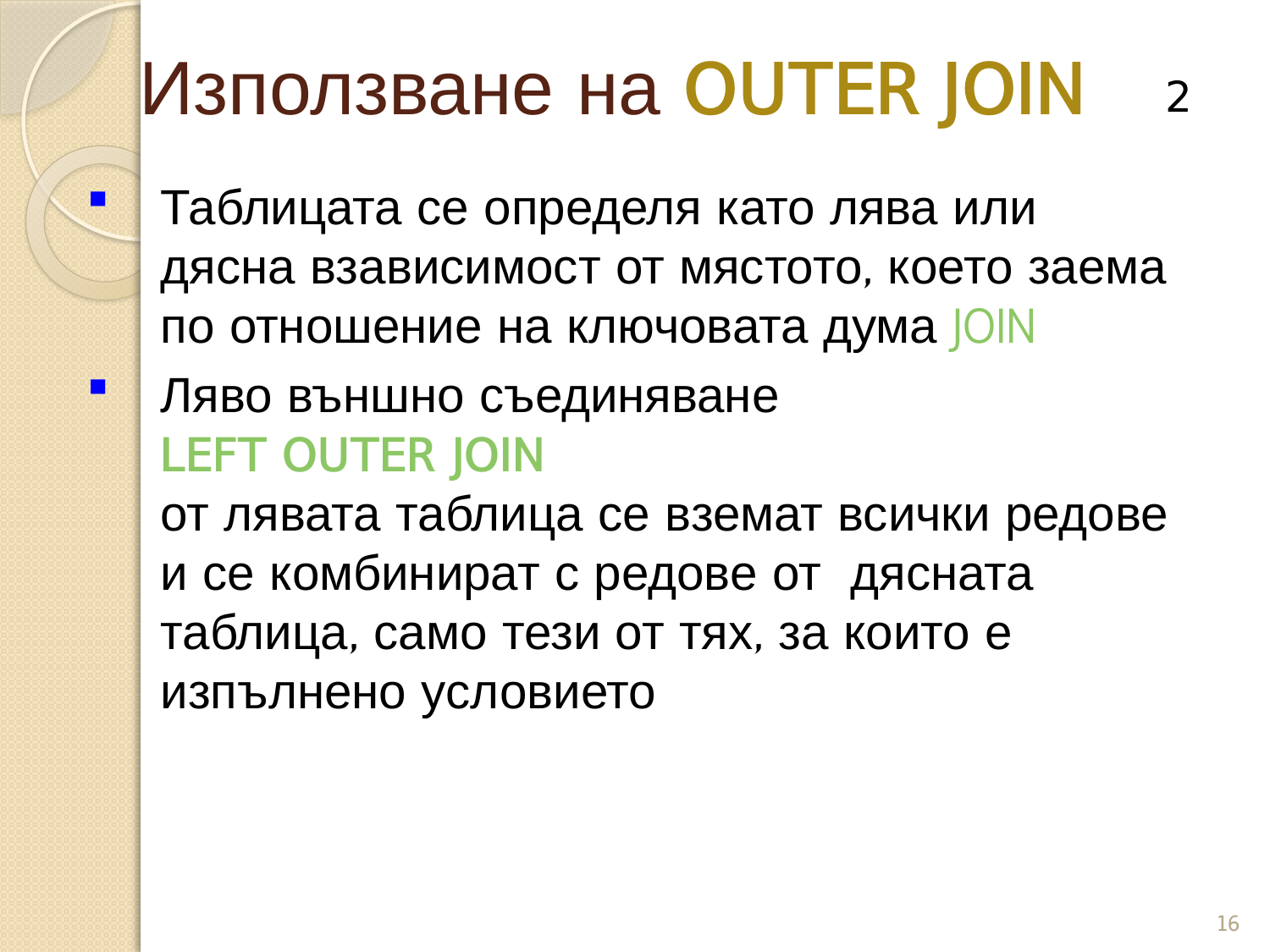

# Използване на OUTER JOIN
2
Таблицата се определя като лява или дясна взависимост от мястото, което заема по отношение на ключовата дума JOIN
Ляво външно съединяване
LEFT OUTER JOIN
от лявата таблица се вземат всички редове и се комбинират с редове от  дясната таблица, само тези от тях, за които е изпълнено условието
16